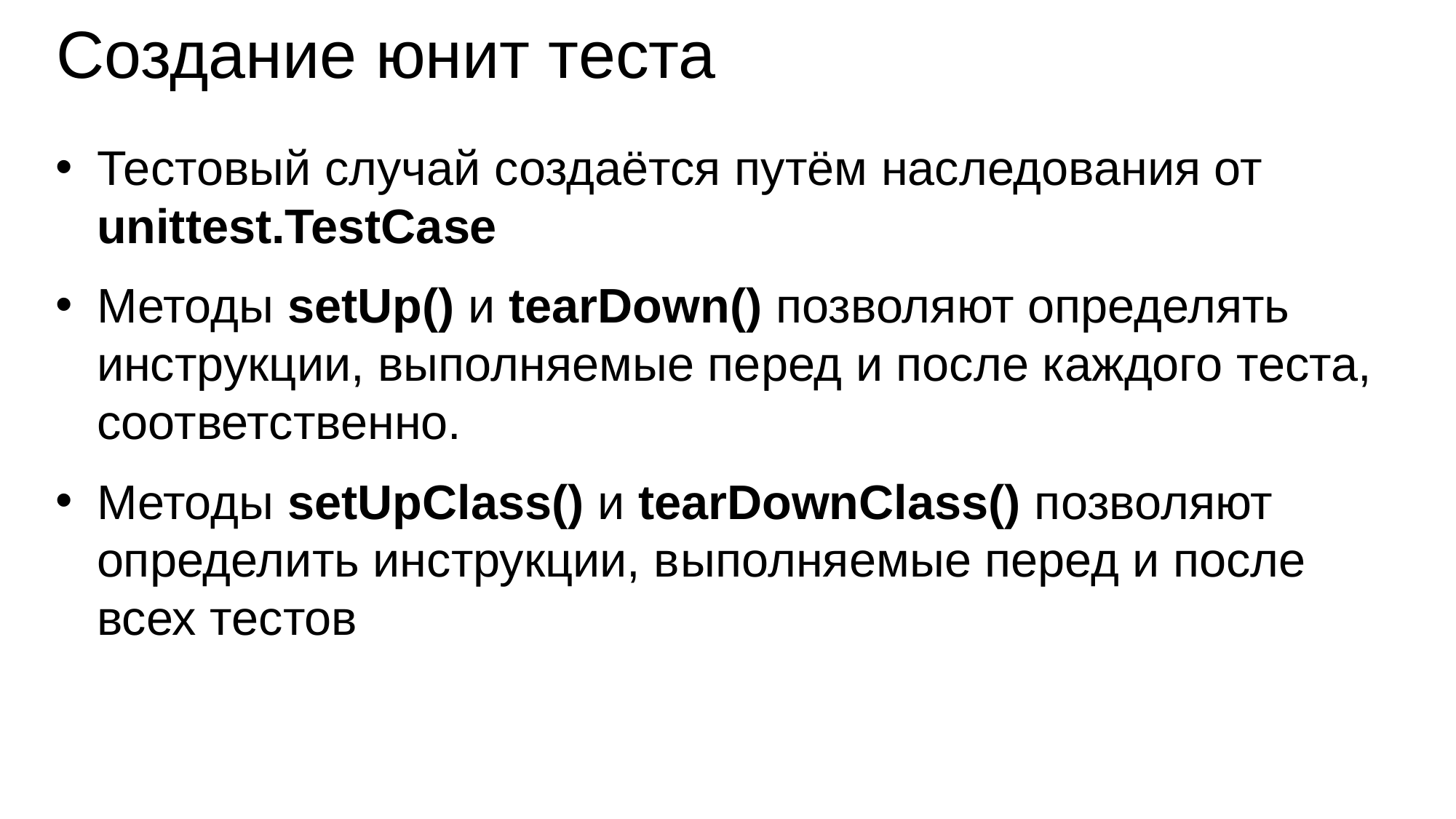

# Создание юнит теста
Тестовый случай создаётся путём наследования от unittest.TestCase
Методы setUp() и tearDown() позволяют определять инструкции, выполняемые перед и после каждого теста, соответственно.
Методы setUpClass() и tearDownClass() позволяют определить инструкции, выполняемые перед и после всех тестов